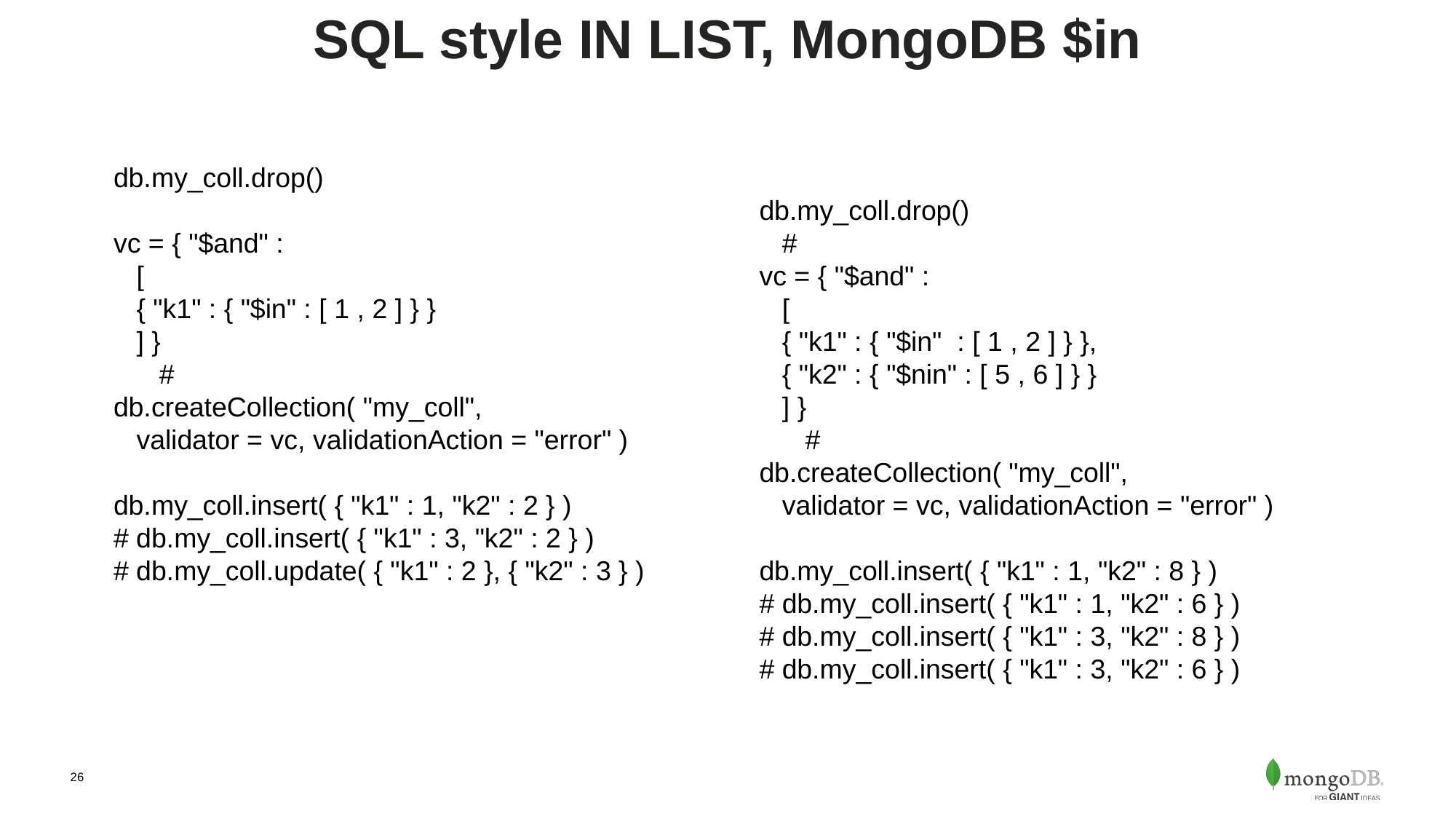

# SQL style IN LIST, MongoDB $in
db.my_coll.drop()

vc = { "$and" :
   [
   { "k1" : { "$in" : [ 1 , 2 ] } }
   ] }
      #
db.createCollection( "my_coll",
   validator = vc, validationAction = "error" )

db.my_coll.insert( { "k1" : 1, "k2" : 2 } )
# db.my_coll.insert( { "k1" : 3, "k2" : 2 } )
# db.my_coll.update( { "k1" : 2 }, { "k2" : 3 } )

db.my_coll.drop()
   #
vc = { "$and" :
   [
   { "k1" : { "$in"  : [ 1 , 2 ] } },
   { "k2" : { "$nin" : [ 5 , 6 ] } }
   ] }
      #
db.createCollection( "my_coll",
   validator = vc, validationAction = "error" )

db.my_coll.insert( { "k1" : 1, "k2" : 8 } )
# db.my_coll.insert( { "k1" : 1, "k2" : 6 } )
# db.my_coll.insert( { "k1" : 3, "k2" : 8 } )
# db.my_coll.insert( { "k1" : 3, "k2" : 6 } )